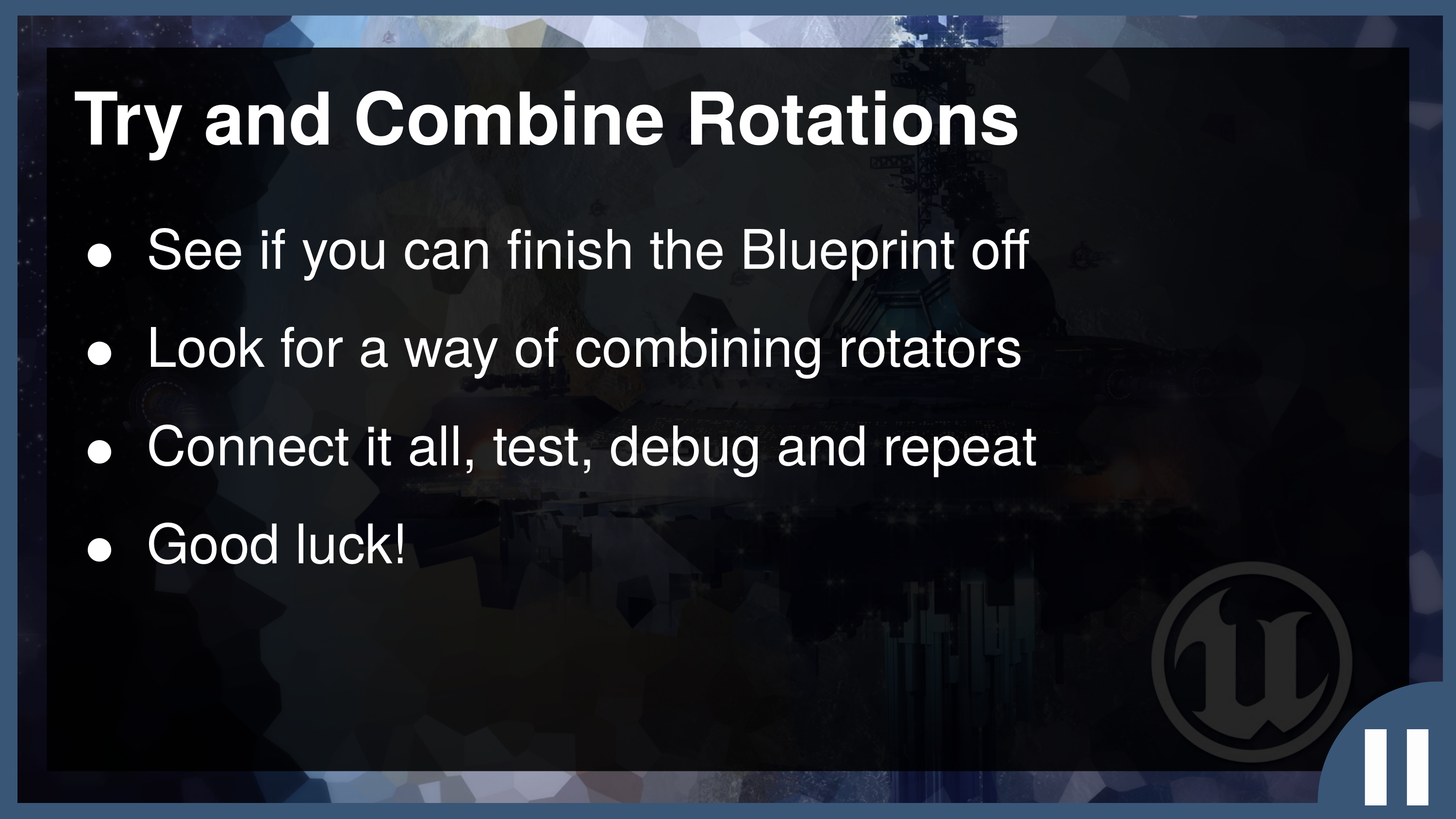

Try and Combine Rotations
See if you can finish the Blueprint off
Look for a way of combining rotators
Connect it all, test, debug and repeat
Good luck!